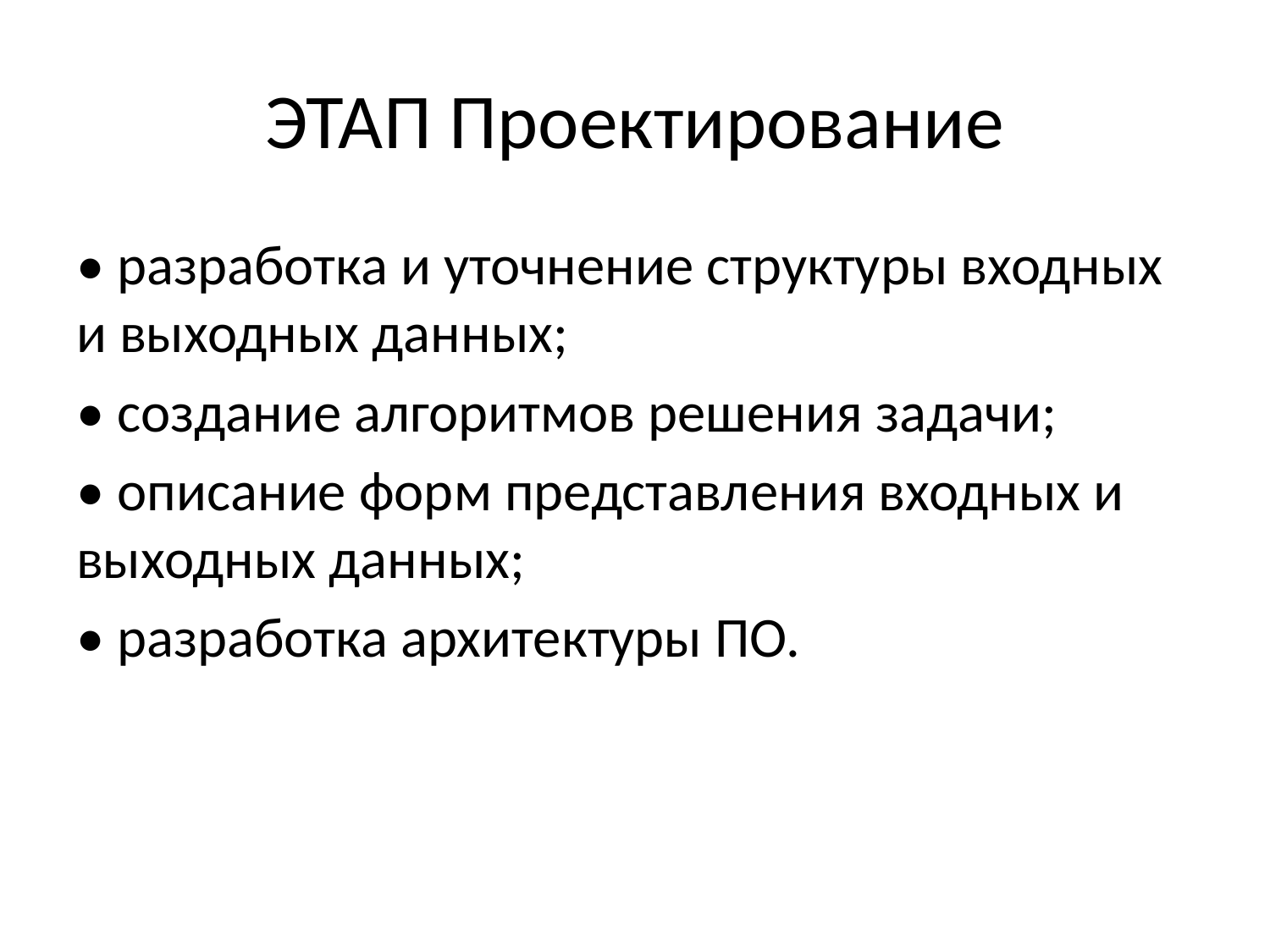

# ЭТАП Проектирование
• разработка и уточнение структуры входных и выходных данных;
• создание алгоритмов решения задачи;
• описание форм представления входных и выходных данных;
• разработка архитектуры ПО.